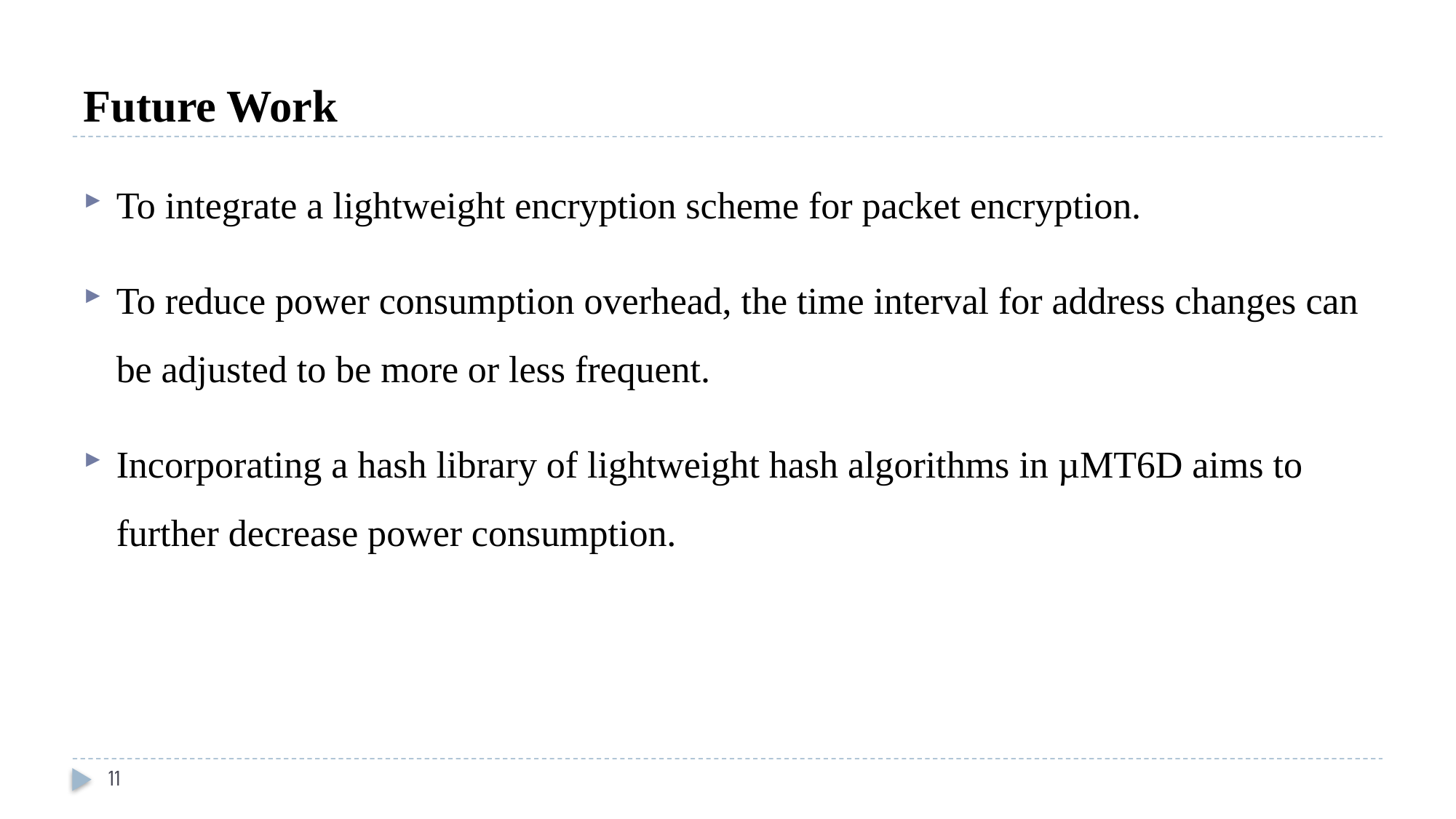

# Future Work
To integrate a lightweight encryption scheme for packet encryption.
To reduce power consumption overhead, the time interval for address changes can be adjusted to be more or less frequent.
Incorporating a hash library of lightweight hash algorithms in µMT6D aims to further decrease power consumption.

11